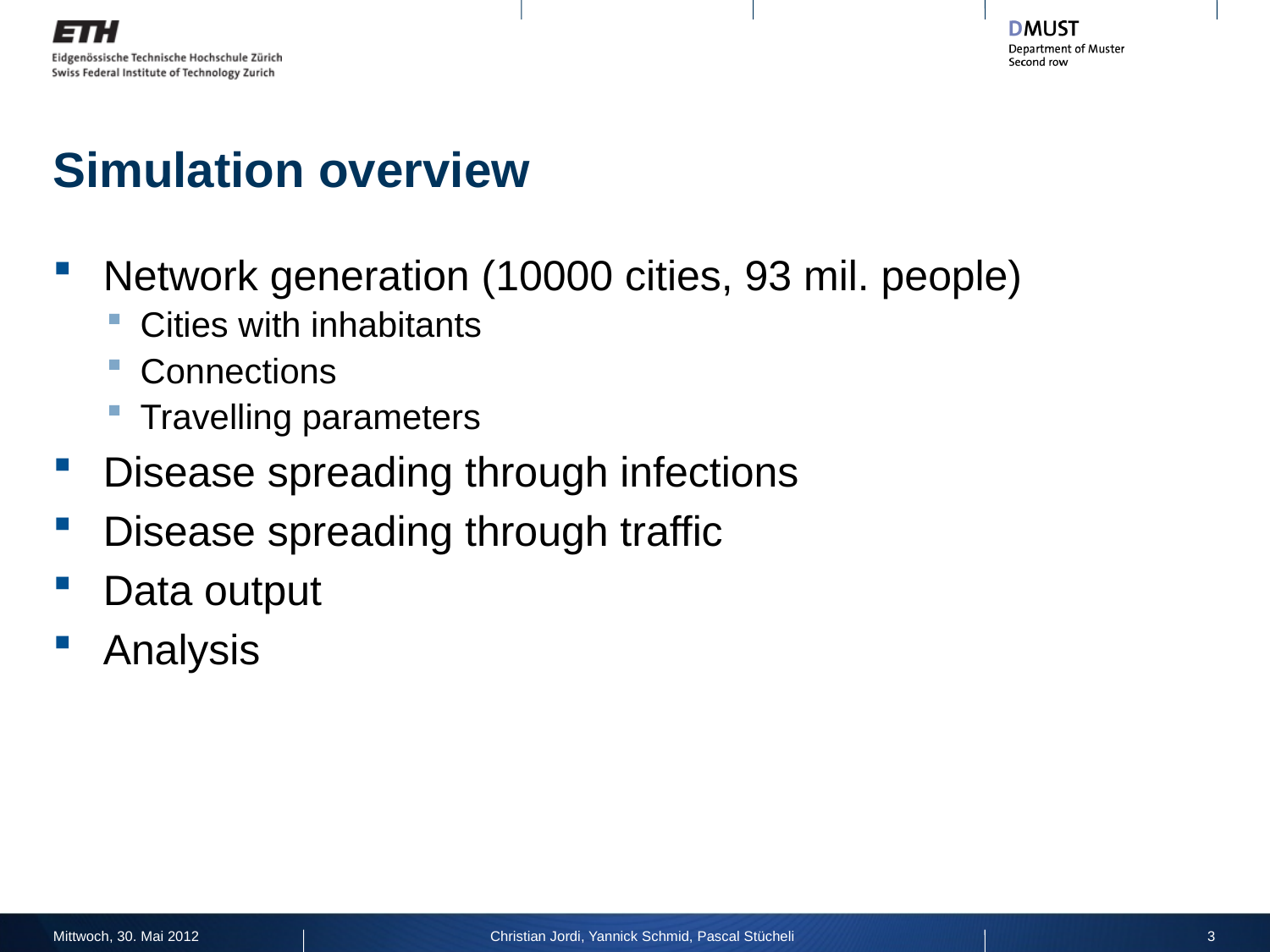

# Simulation overview
Network generation (10000 cities, 93 mil. people)
Cities with inhabitants
Connections
Travelling parameters
Disease spreading through infections
Disease spreading through traffic
Data output
Analysis
Mittwoch, 30. Mai 2012
Christian Jordi, Yannick Schmid, Pascal Stücheli
3